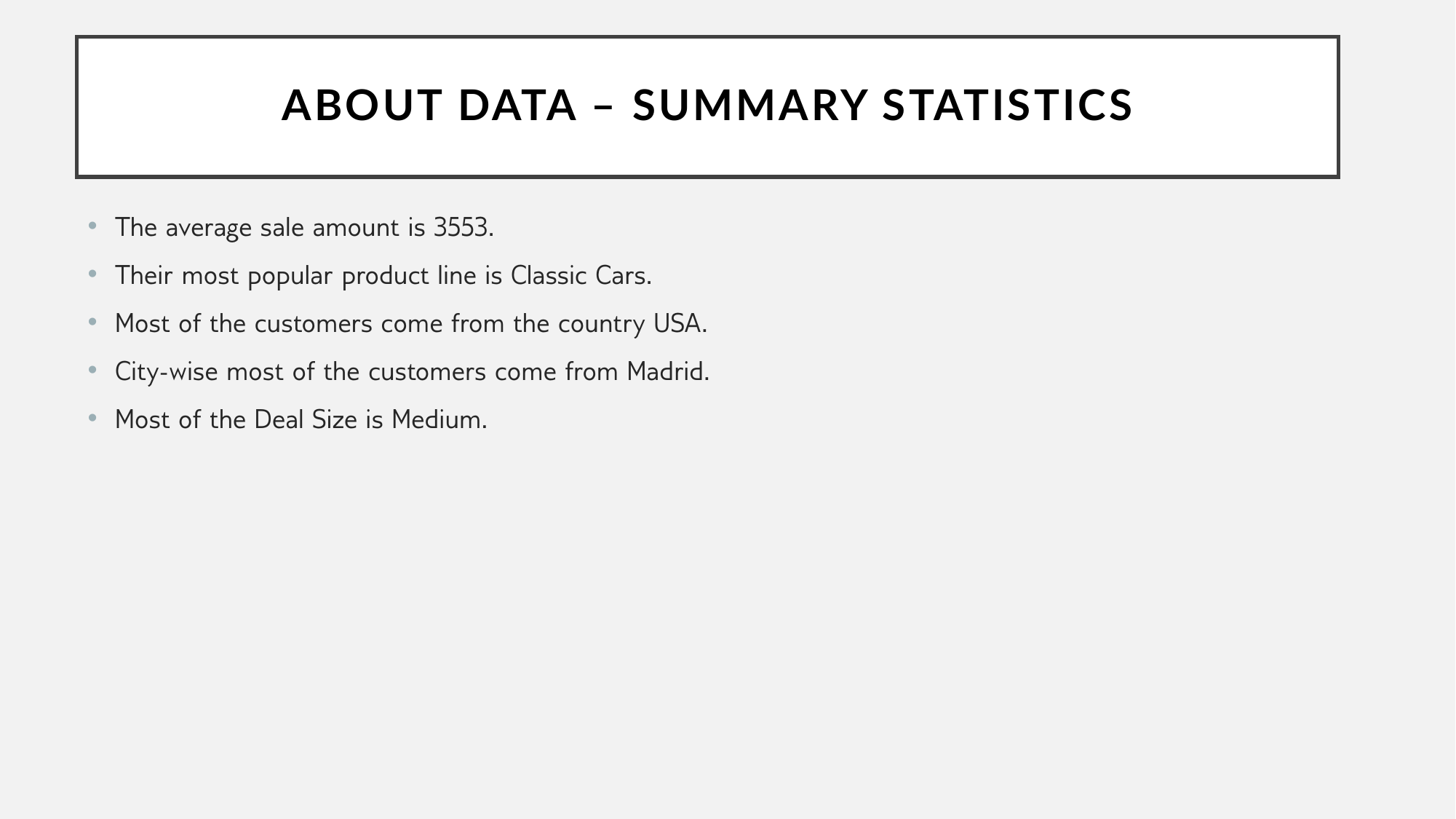

# About Data – Summary statistics
The average sale amount is 3553.
Their most popular product line is Classic Cars.
Most of the customers come from the country USA.
City-wise most of the customers come from Madrid.
Most of the Deal Size is Medium.